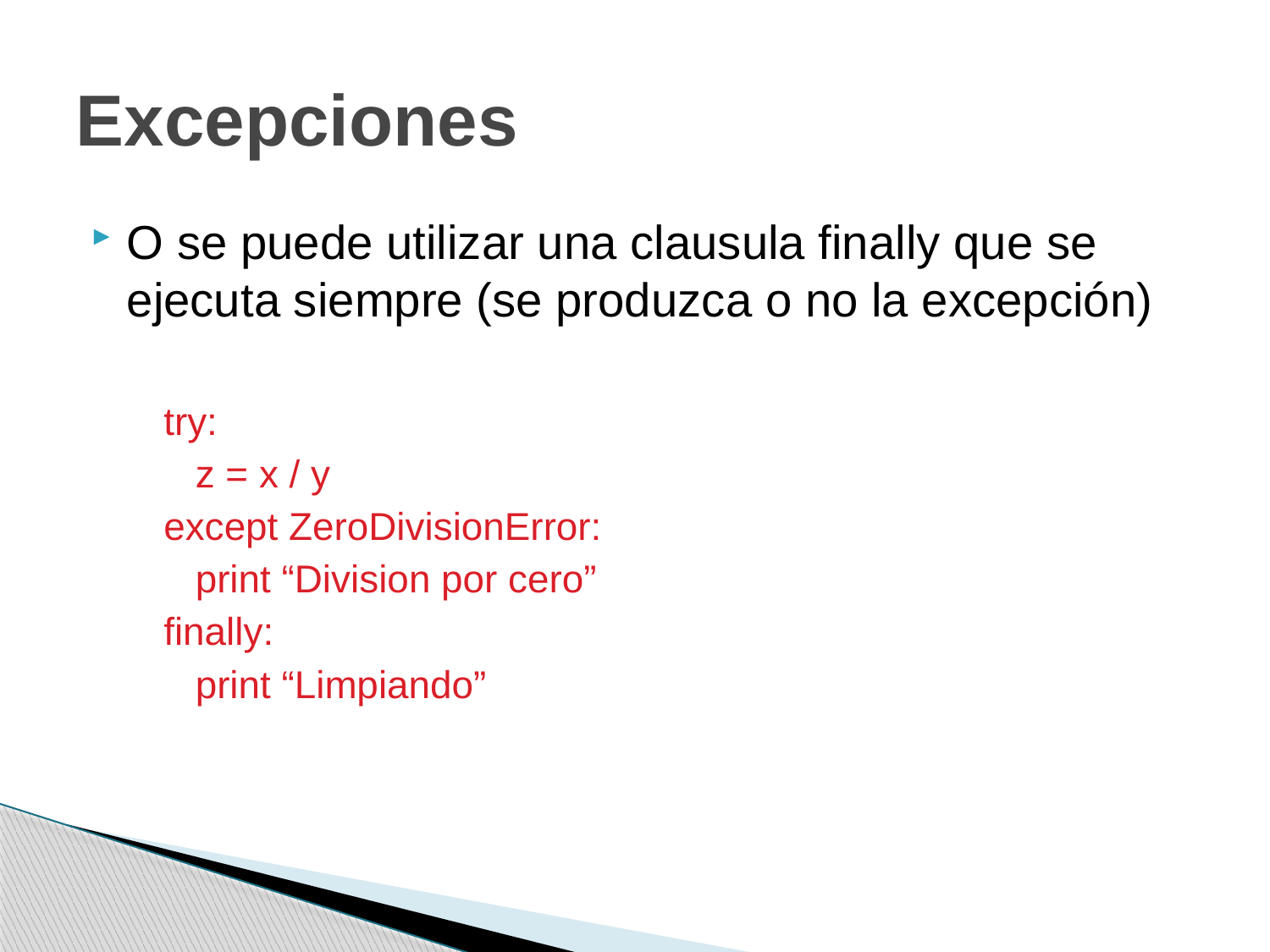

# Excepciones
O se puede utilizar una clausula finally que se ejecuta siempre (se produzca o no la excepción)

try:
	z = x / y
except ZeroDivisionError:
	print “Division por cero”
finally:
	print “Limpiando”